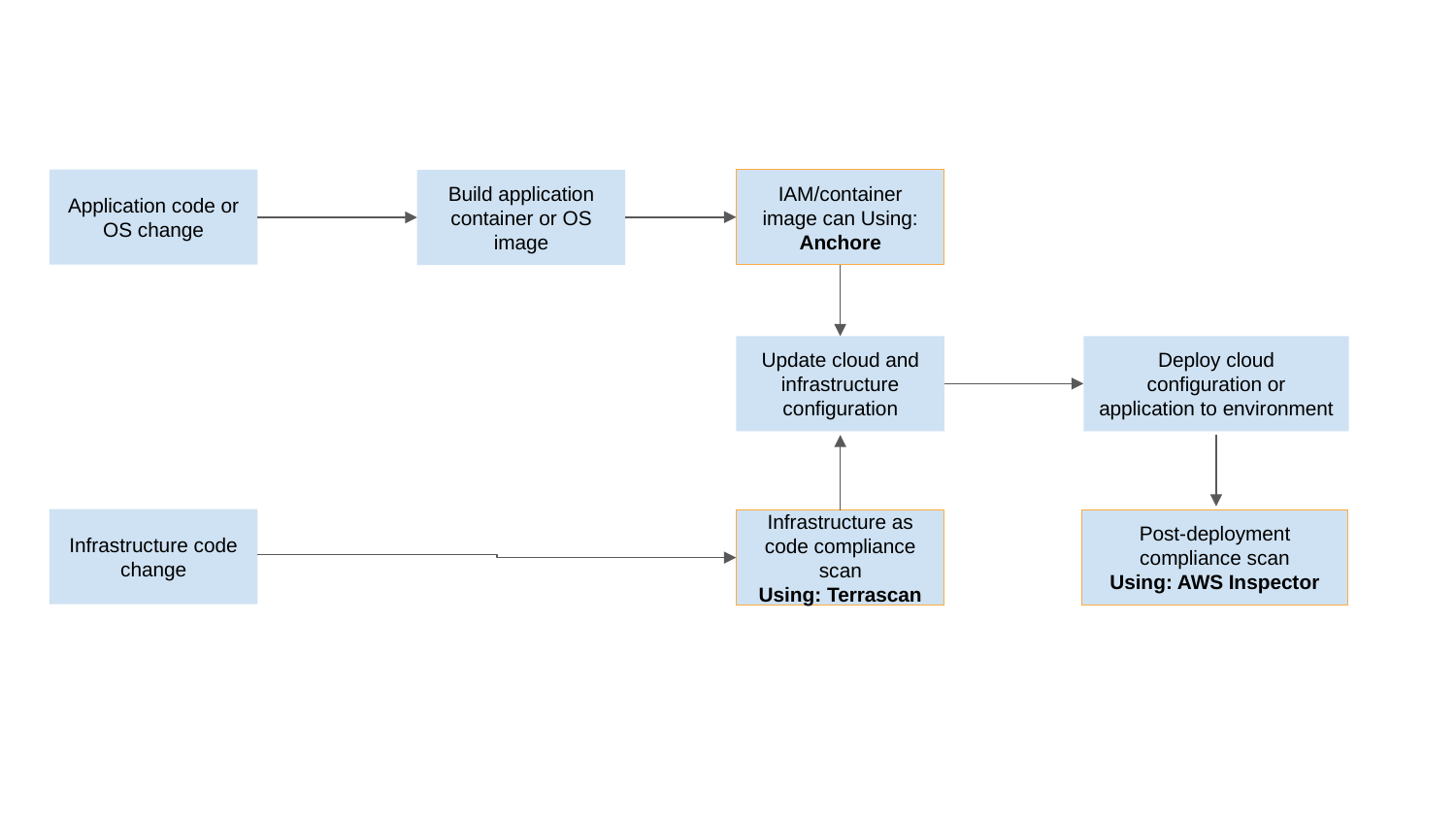

Application code or OS change
IAM/container image can Using: Anchore
Build application container or OS image
Update cloud and infrastructure configuration
Deploy cloud configuration or application to environment
Infrastructure code change
Infrastructure as code compliance scan
Using: Terrascan
Post-deployment compliance scan
Using: AWS Inspector